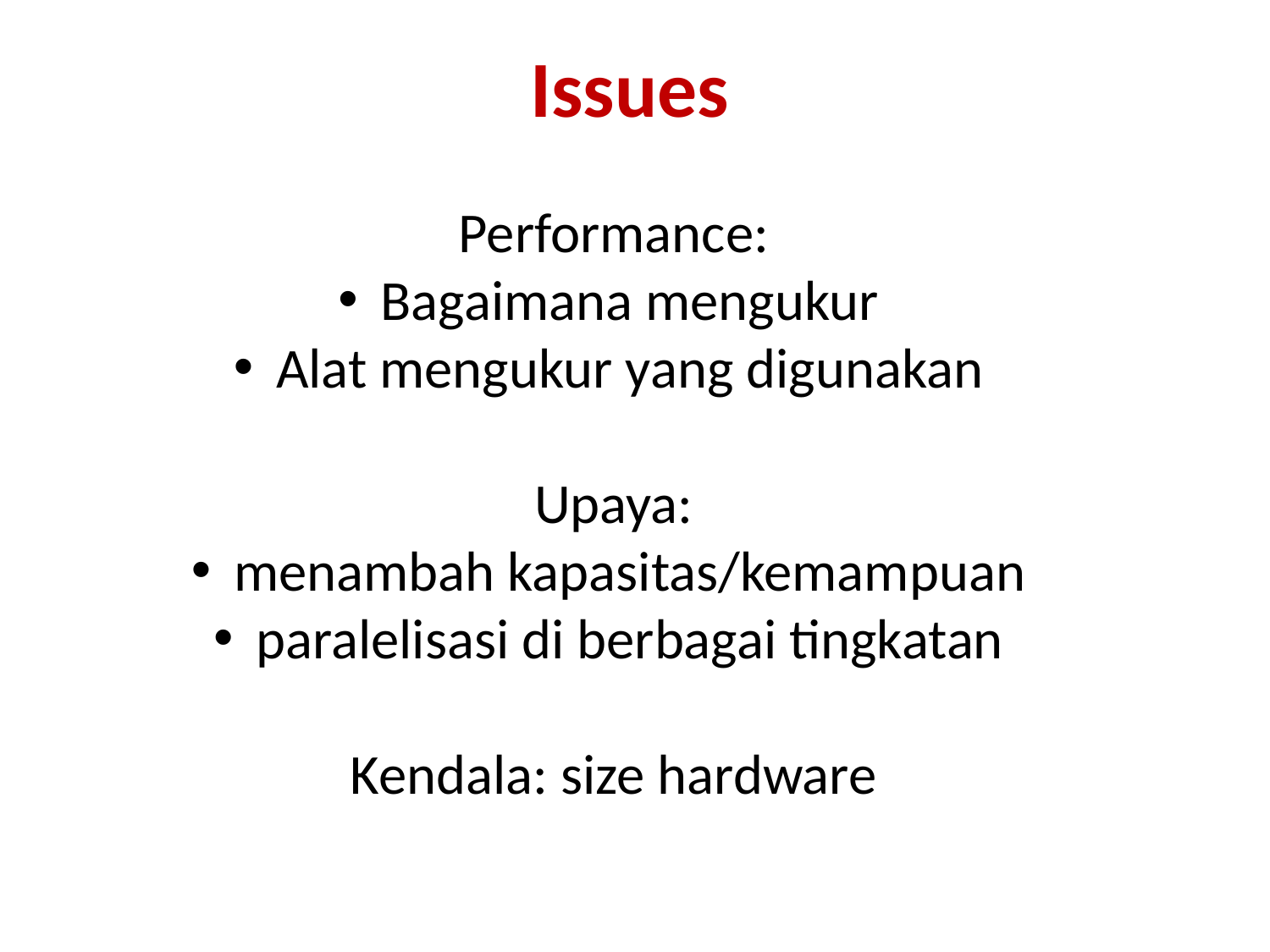

Issues
Performance:
 Bagaimana mengukur
 Alat mengukur yang digunakan

Upaya:
 menambah kapasitas/kemampuan
 paralelisasi di berbagai tingkatan

Kendala: size hardware